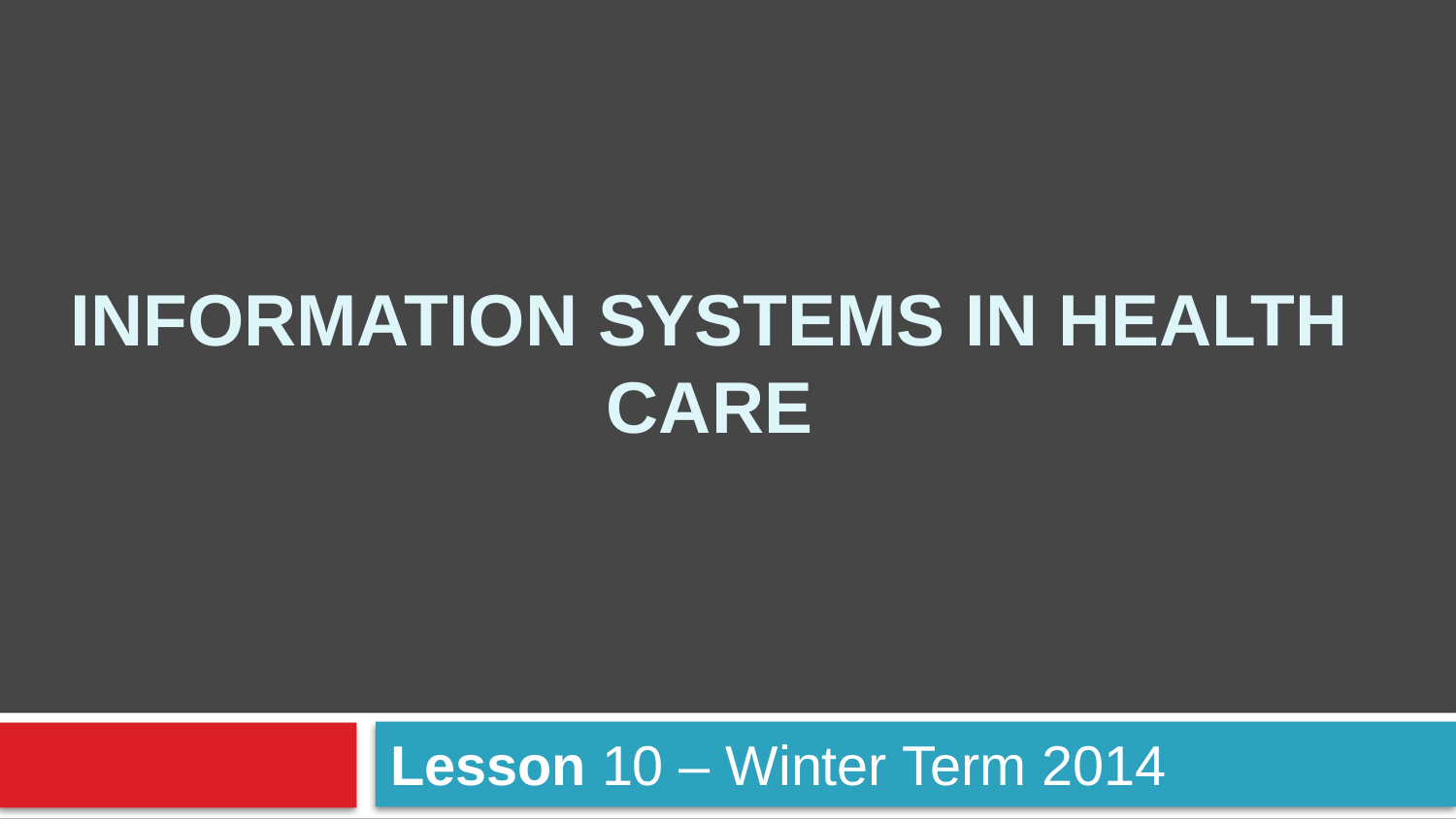

# Information Systems in Health Care
Lesson 10 – Winter Term 2014